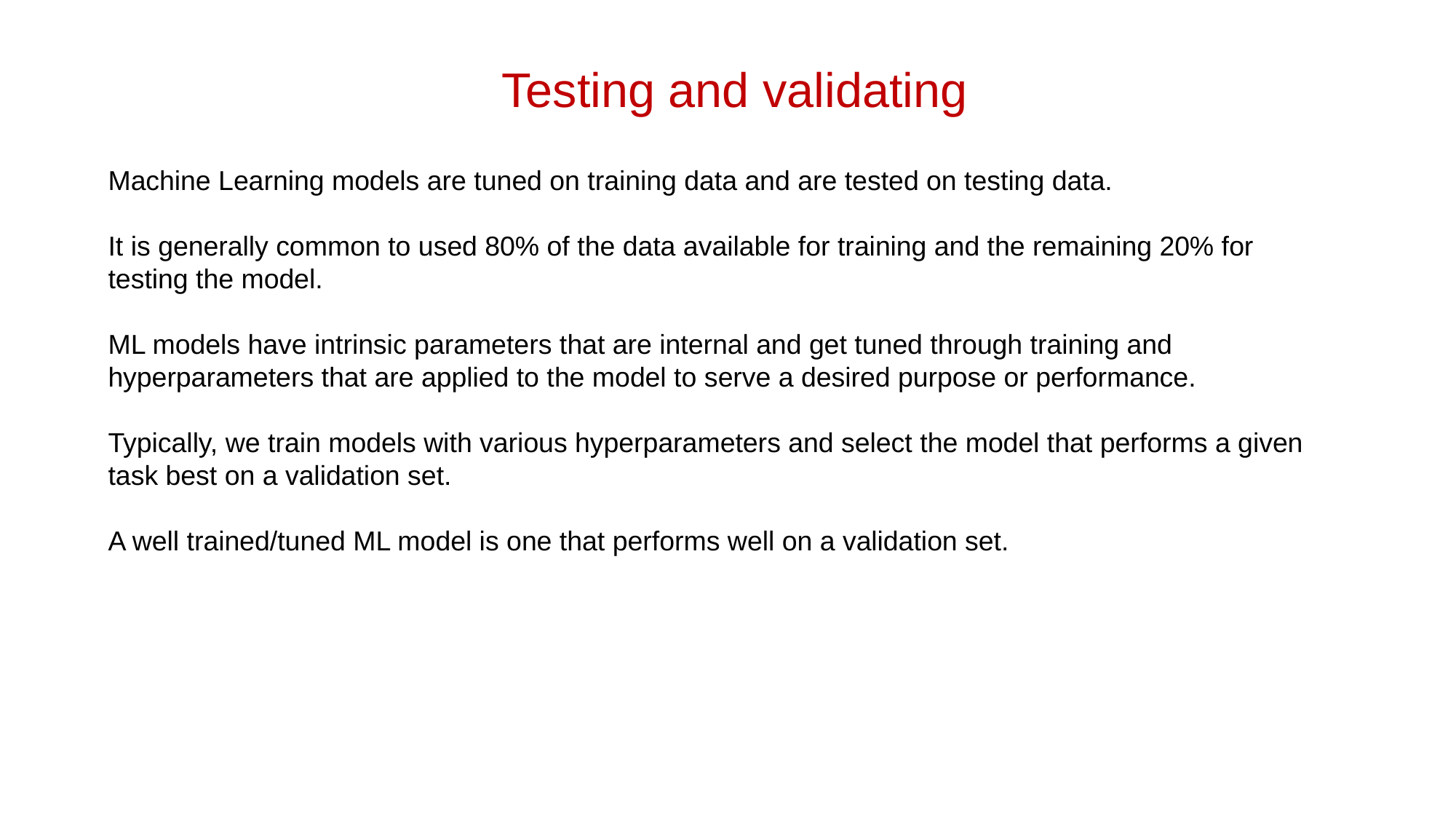

Testing and validating
Machine Learning models are tuned on training data and are tested on testing data.

It is generally common to used 80% of the data available for training and the remaining 20% for testing the model.

ML models have intrinsic parameters that are internal and get tuned through training and hyperparameters that are applied to the model to serve a desired purpose or performance.

Typically, we train models with various hyperparameters and select the model that performs a given task best on a validation set.

A well trained/tuned ML model is one that performs well on a validation set.